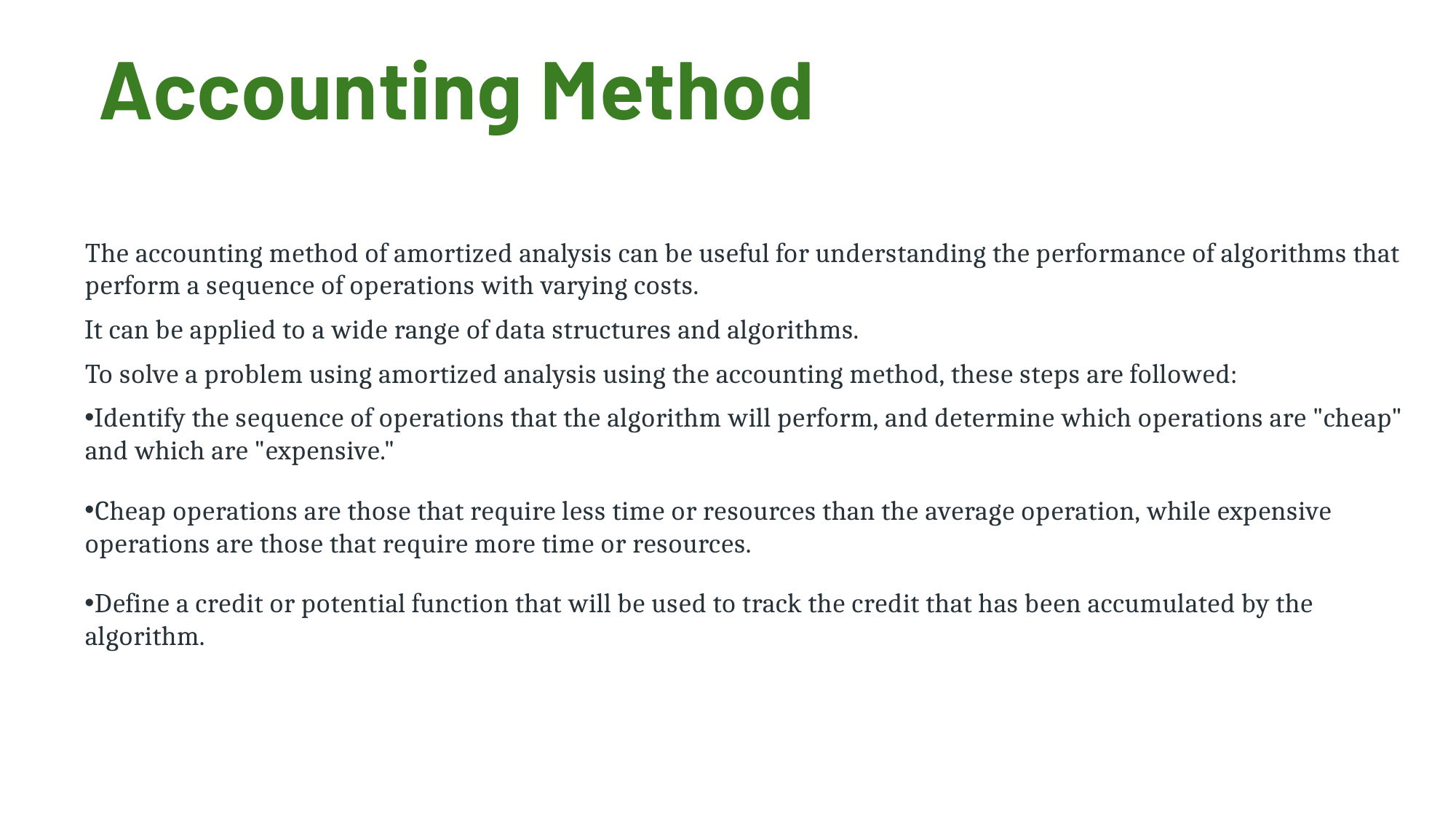

Accounting Method
The accounting method of amortized analysis can be useful for understanding the performance of algorithms that perform a sequence of operations with varying costs.
It can be applied to a wide range of data structures and algorithms.
To solve a problem using amortized analysis using the accounting method, these steps are followed:
Identify the sequence of operations that the algorithm will perform, and determine which operations are "cheap" and which are "expensive."
Cheap operations are those that require less time or resources than the average operation, while expensive operations are those that require more time or resources.
Define a credit or potential function that will be used to track the credit that has been accumulated by the algorithm.